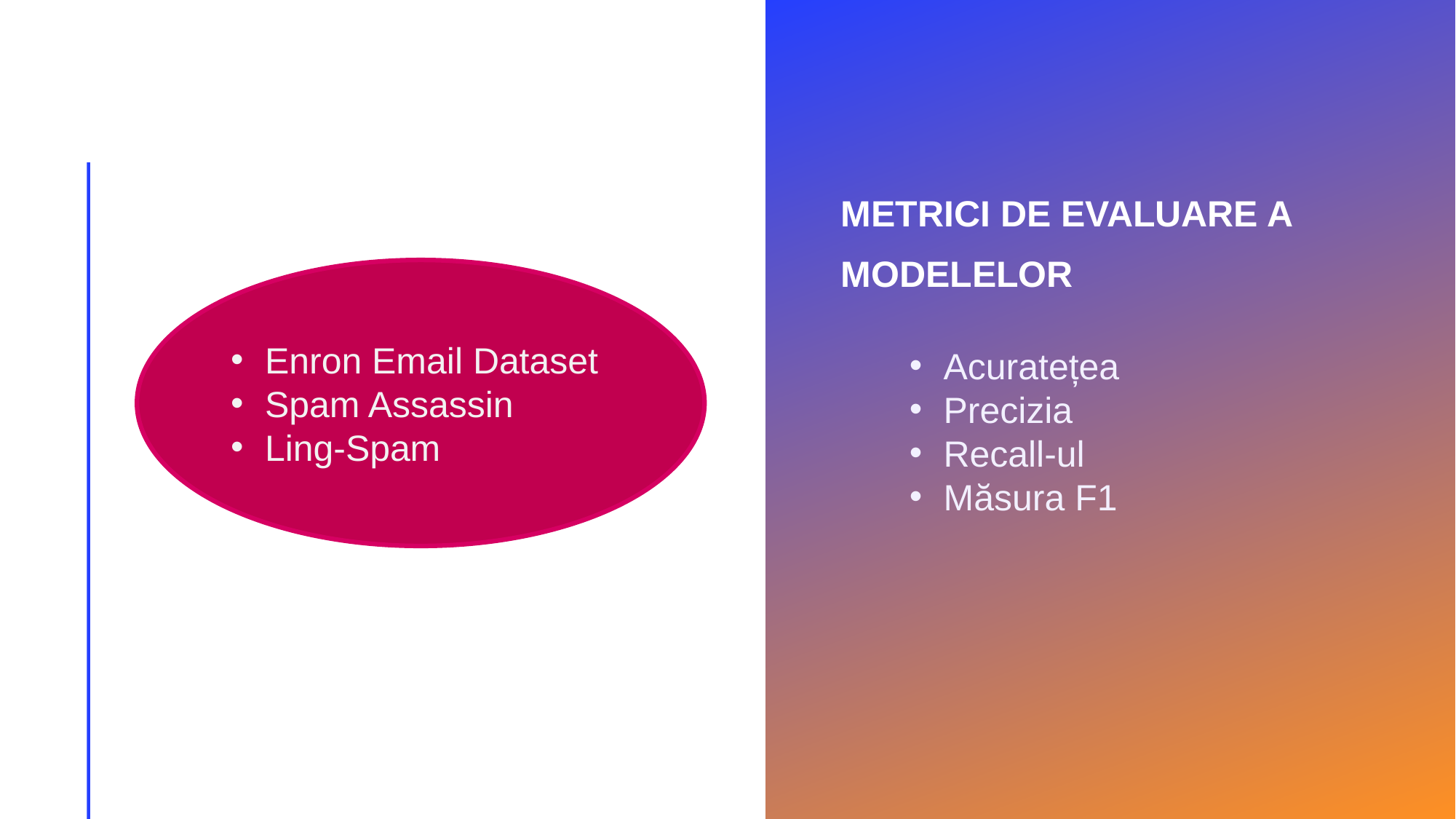

# Metrici de evaluare a modelelor
Enron Email Dataset
Spam Assassin
Ling-Spam
Acuratețea
Precizia
Recall-ul
Măsura F1